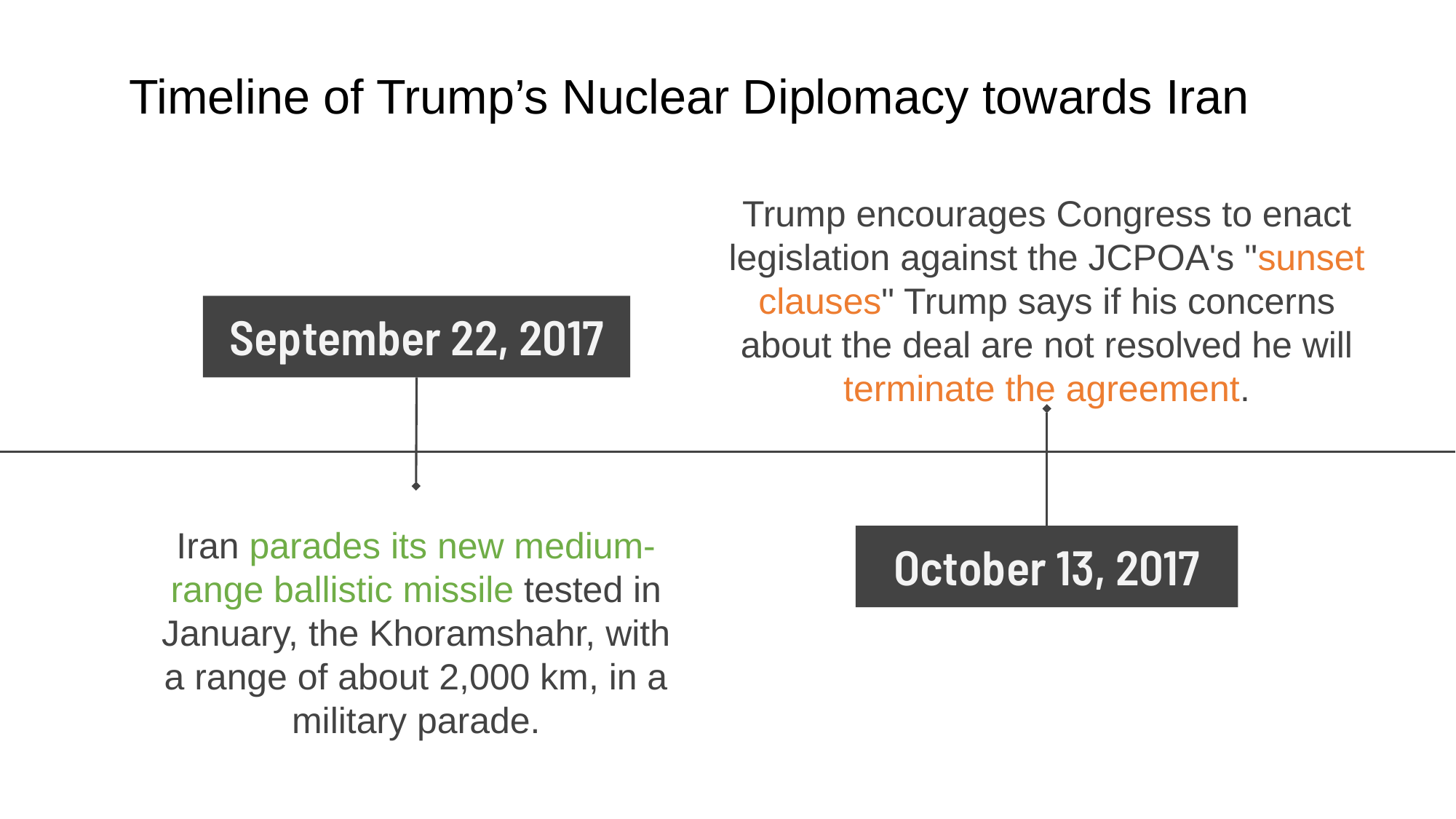

Trump encourages Congress to enact legislation against the JCPOA's "sunset clauses" Trump says if his concerns about the deal are not resolved he will terminate the agreement.
September 22, 2017
Iran parades its new medium-range ballistic missile tested in January, the Khoramshahr, with a range of about 2,000 km, in a military parade.
October 13, 2017